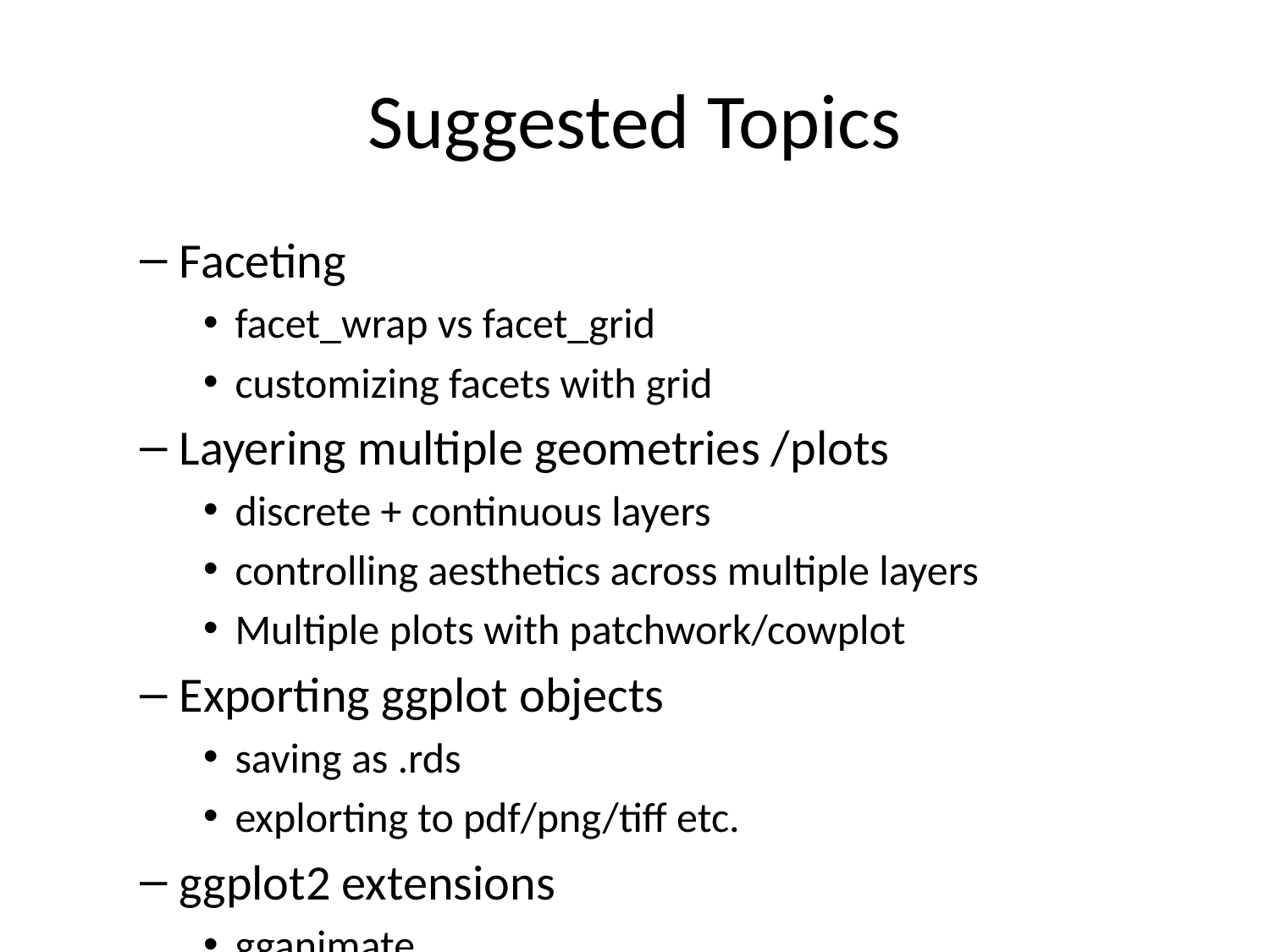

# Suggested Topics
Faceting
facet_wrap vs facet_grid
customizing facets with grid
Layering multiple geometries /plots
discrete + continuous layers
controlling aesthetics across multiple layers
Multiple plots with patchwork/cowplot
Exporting ggplot objects
saving as .rds
explorting to pdf/png/tiff etc.
ggplot2 extensions
gganimate
ggplotly
the list goes one